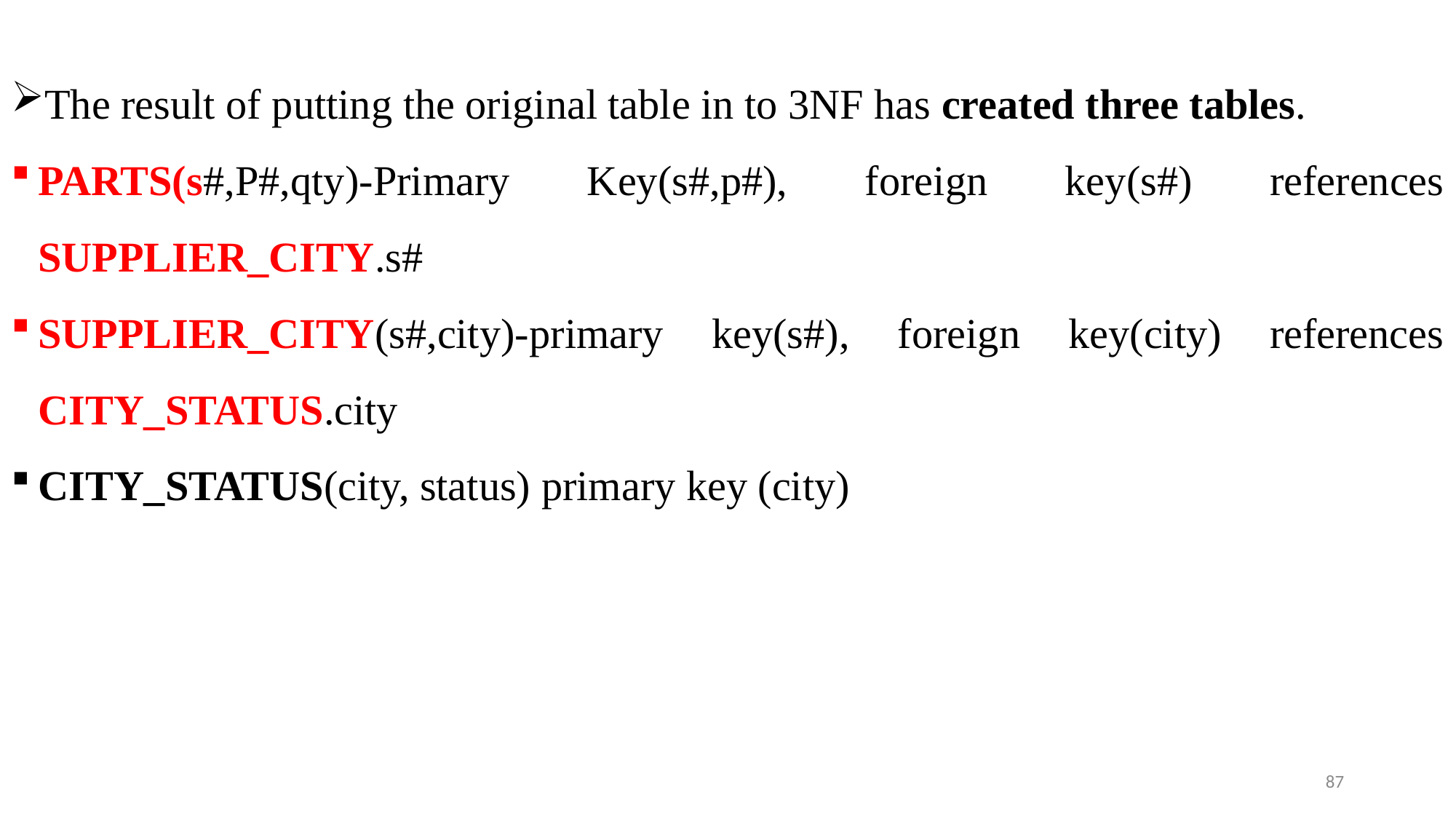

The result of putting the original table in to 3NF has created three tables.
PARTS(s#,P#,qty)-Primary Key(s#,p#), foreign key(s#) references SUPPLIER_CITY.s#
SUPPLIER_CITY(s#,city)-primary key(s#), foreign key(city) references CITY_STATUS.city
CITY_STATUS(city, status) primary key (city)

87